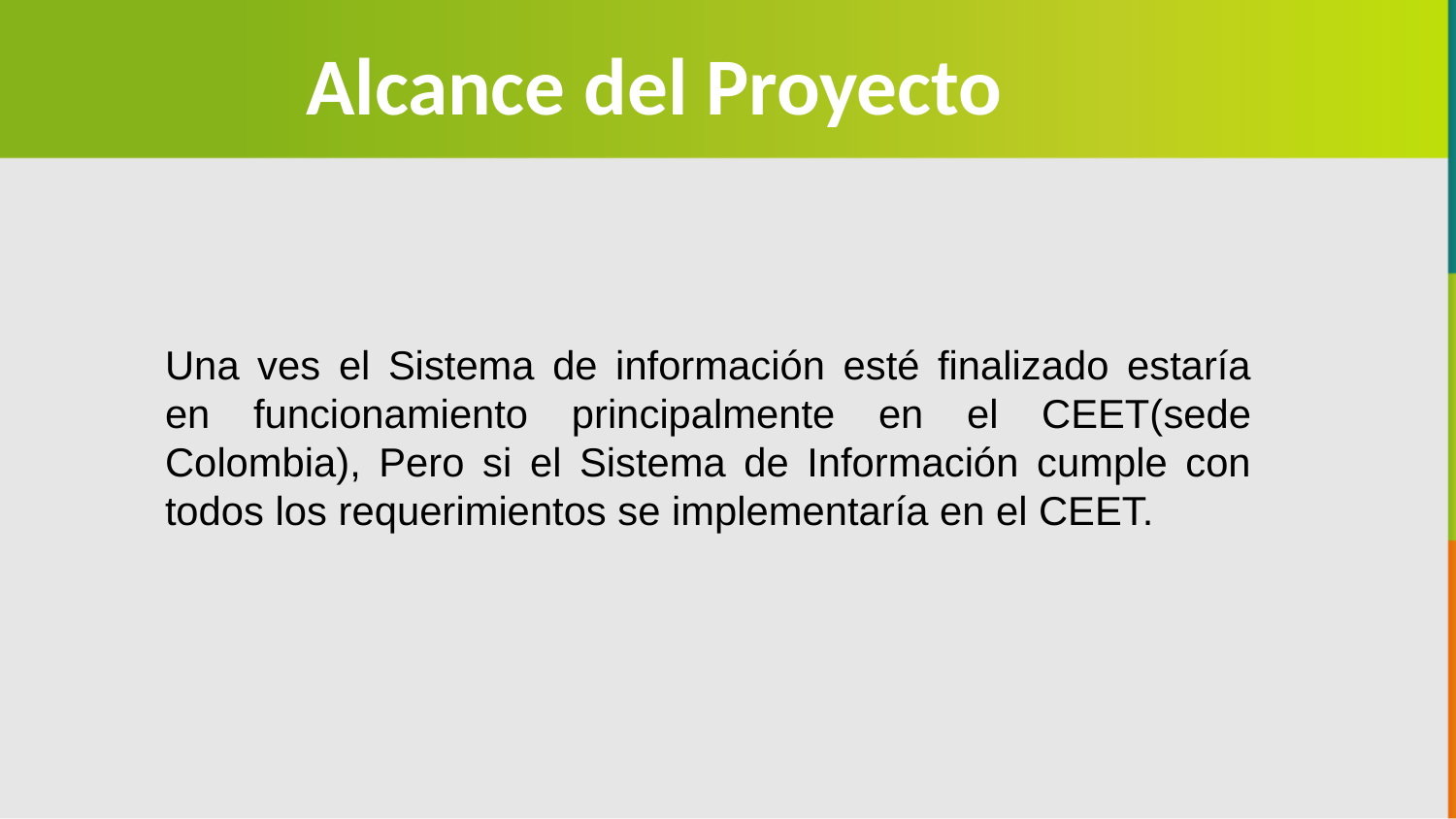

Alcance del Proyecto
Una ves el Sistema de información esté finalizado estaría en funcionamiento principalmente en el CEET(sede Colombia), Pero si el Sistema de Información cumple con todos los requerimientos se implementaría en el CEET.